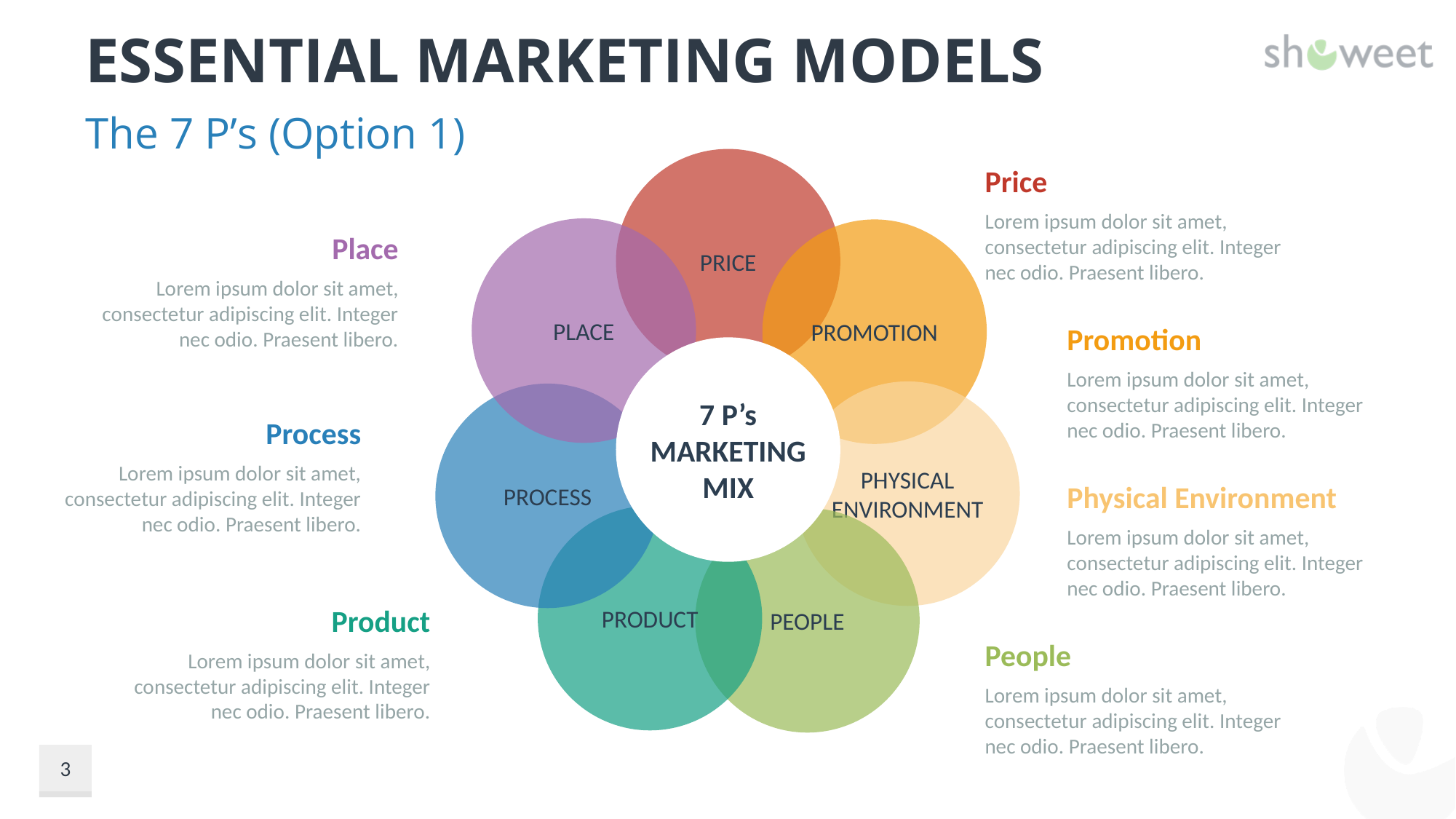

# Essential Marketing Models
The 7 P’s (Option 1)
PRICE
PLACE
PROMOTION
7 P’s
MARKETING MIX
PHYSICAL ENVIRONMENT
PROCESS
PRODUCT
PEOPLE
Price
Lorem ipsum dolor sit amet, consectetur adipiscing elit. Integer nec odio. Praesent libero.
Place
Lorem ipsum dolor sit amet, consectetur adipiscing elit. Integer nec odio. Praesent libero.
Promotion
Lorem ipsum dolor sit amet, consectetur adipiscing elit. Integer nec odio. Praesent libero.
Process
Lorem ipsum dolor sit amet, consectetur adipiscing elit. Integer nec odio. Praesent libero.
Physical Environment
Lorem ipsum dolor sit amet, consectetur adipiscing elit. Integer nec odio. Praesent libero.
Product
Lorem ipsum dolor sit amet, consectetur adipiscing elit. Integer nec odio. Praesent libero.
People
Lorem ipsum dolor sit amet, consectetur adipiscing elit. Integer nec odio. Praesent libero.
3